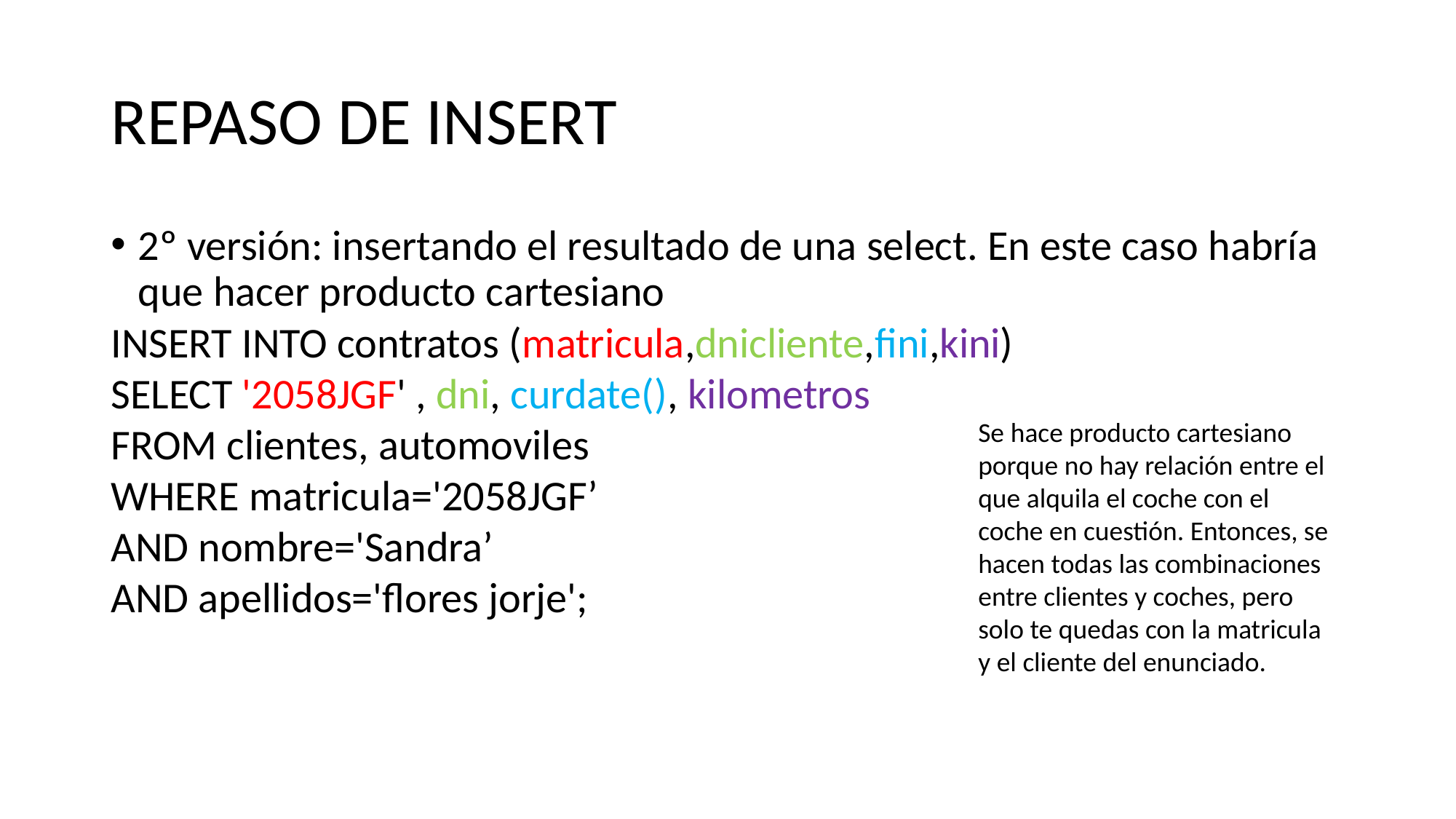

# REPASO DE INSERT
2º versión: insertando el resultado de una select. En este caso habría que hacer producto cartesiano
INSERT INTO contratos (matricula,dnicliente,fini,kini)
SELECT '2058JGF' , dni, curdate(), kilometros
FROM clientes, automoviles
WHERE matricula='2058JGF’
AND nombre='Sandra’
AND apellidos='flores jorje';

Se hace producto cartesiano porque no hay relación entre el que alquila el coche con el coche en cuestión. Entonces, se hacen todas las combinaciones entre clientes y coches, pero solo te quedas con la matricula y el cliente del enunciado.